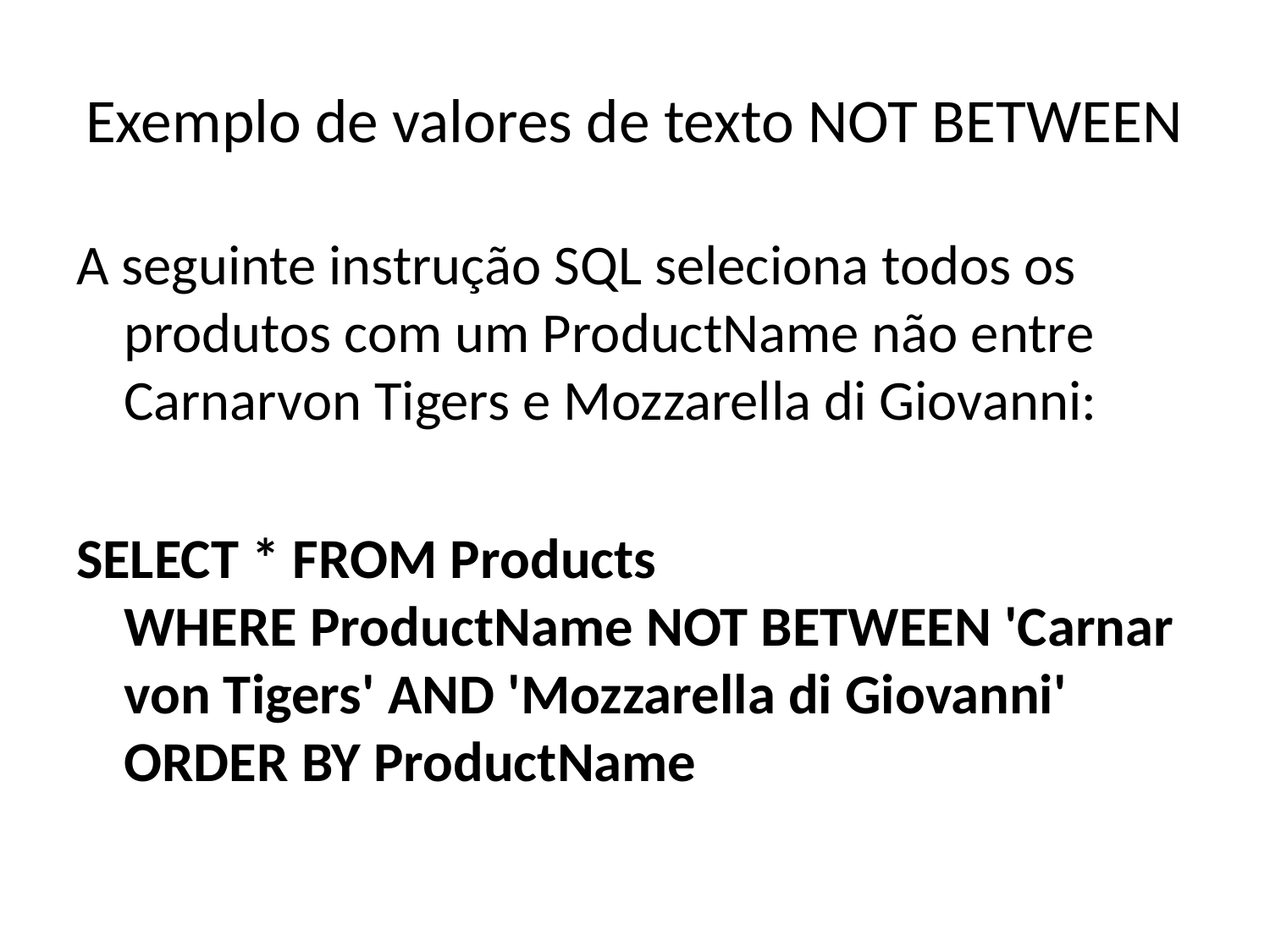

# Exemplo de valores de texto NOT BETWEEN
A seguinte instrução SQL seleciona todos os produtos com um ProductName não entre Carnarvon Tigers e Mozzarella di Giovanni:

SELECT * FROM Products
WHERE ProductName NOT BETWEEN 'Carnarvon Tigers' AND 'Mozzarella di Giovanni'
ORDER BY ProductName